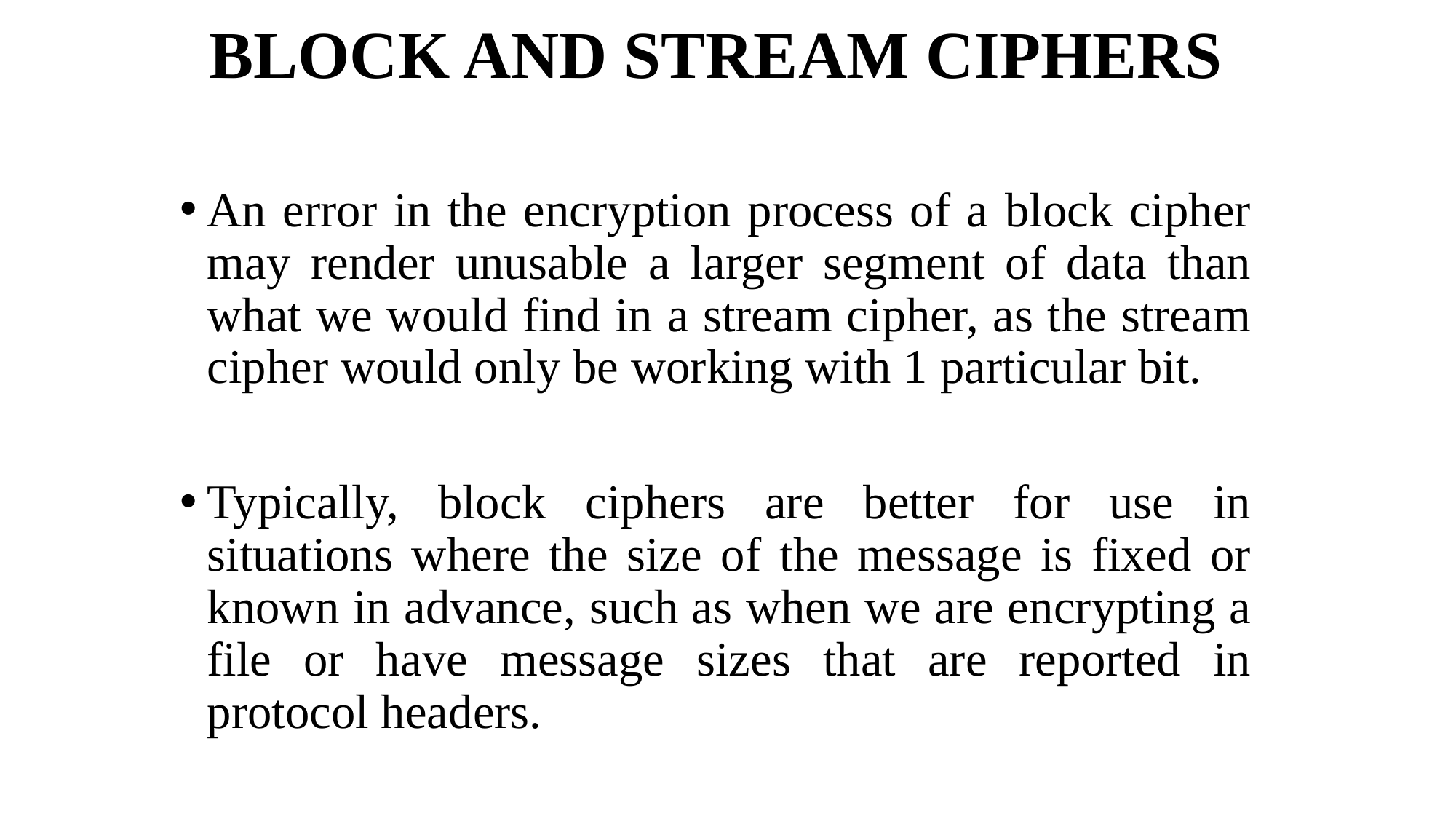

# BLOCK AND STREAM CIPHERS
An error in the encryption process of a block cipher may render unusable a larger segment of data than what we would find in a stream cipher, as the stream cipher would only be working with 1 particular bit.

Typically, block ciphers are better for use in situations where the size of the message is fixed or known in advance, such as when we are encrypting a file or have message sizes that are reported in protocol headers.